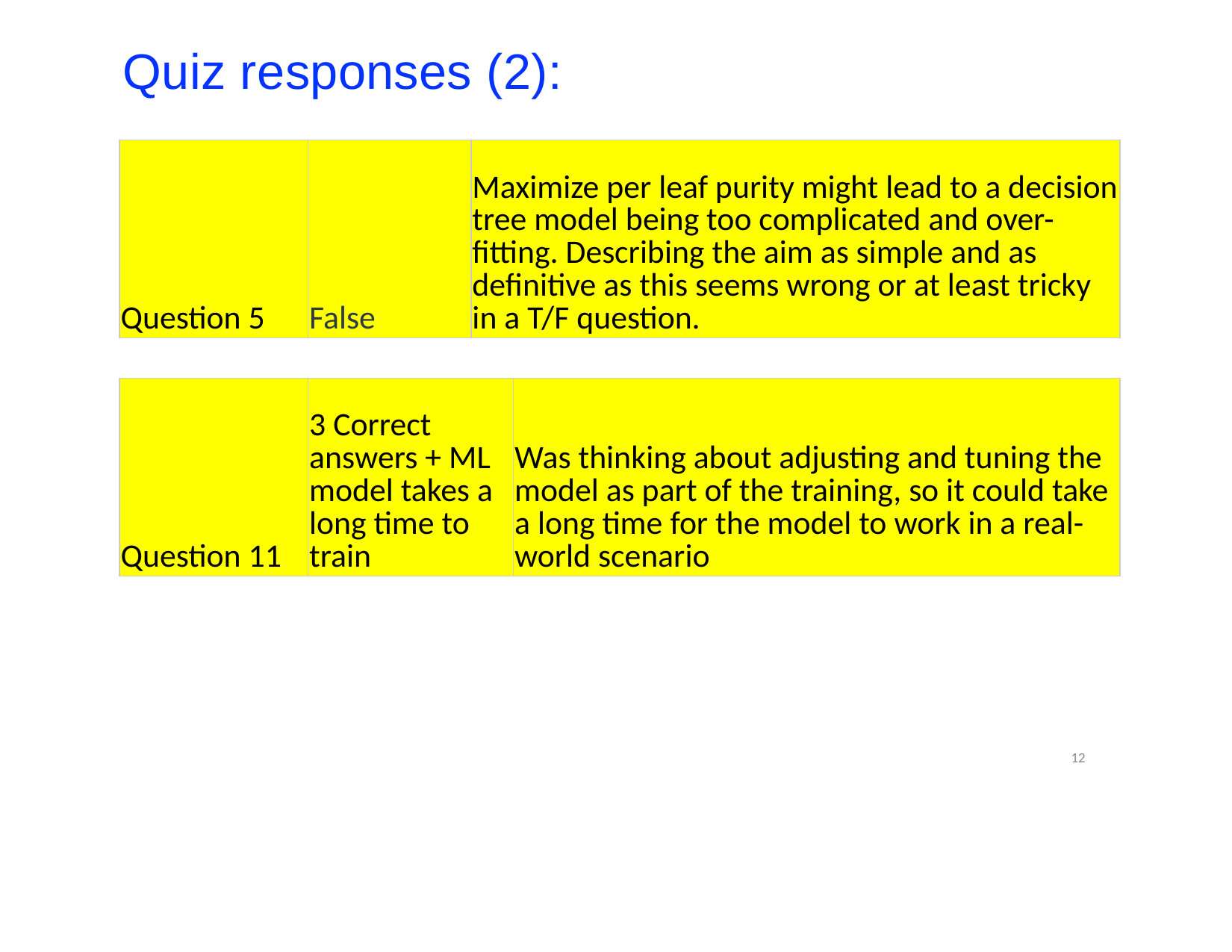

# Quiz responses (2):
| Question 5 | False | Maximize per leaf purity might lead to a decision tree model being too complicated and over-fitting. Describing the aim as simple and as definitive as this seems wrong or at least tricky in a T/F question. |
| --- | --- | --- |
| Question 11 | 3 Correct answers + ML model takes a long time to train | Was thinking about adjusting and tuning the model as part of the training, so it could take a long time for the model to work in a real-world scenario |
| --- | --- | --- |
12